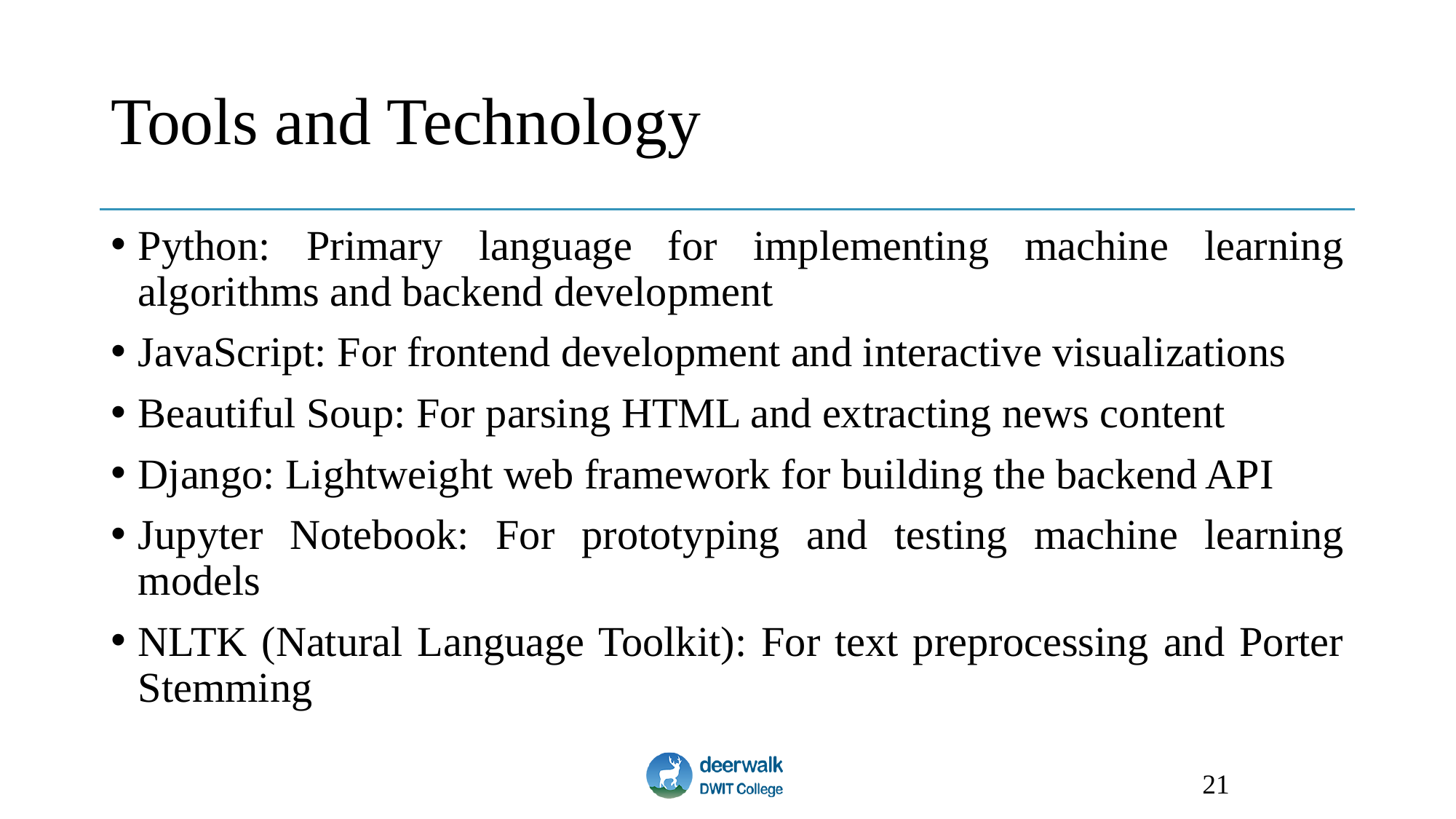

# Tools and Technology
Python: Primary language for implementing machine learning algorithms and backend development
JavaScript: For frontend development and interactive visualizations
Beautiful Soup: For parsing HTML and extracting news content
Django: Lightweight web framework for building the backend API
Jupyter Notebook: For prototyping and testing machine learning models
NLTK (Natural Language Toolkit): For text preprocessing and Porter Stemming
21